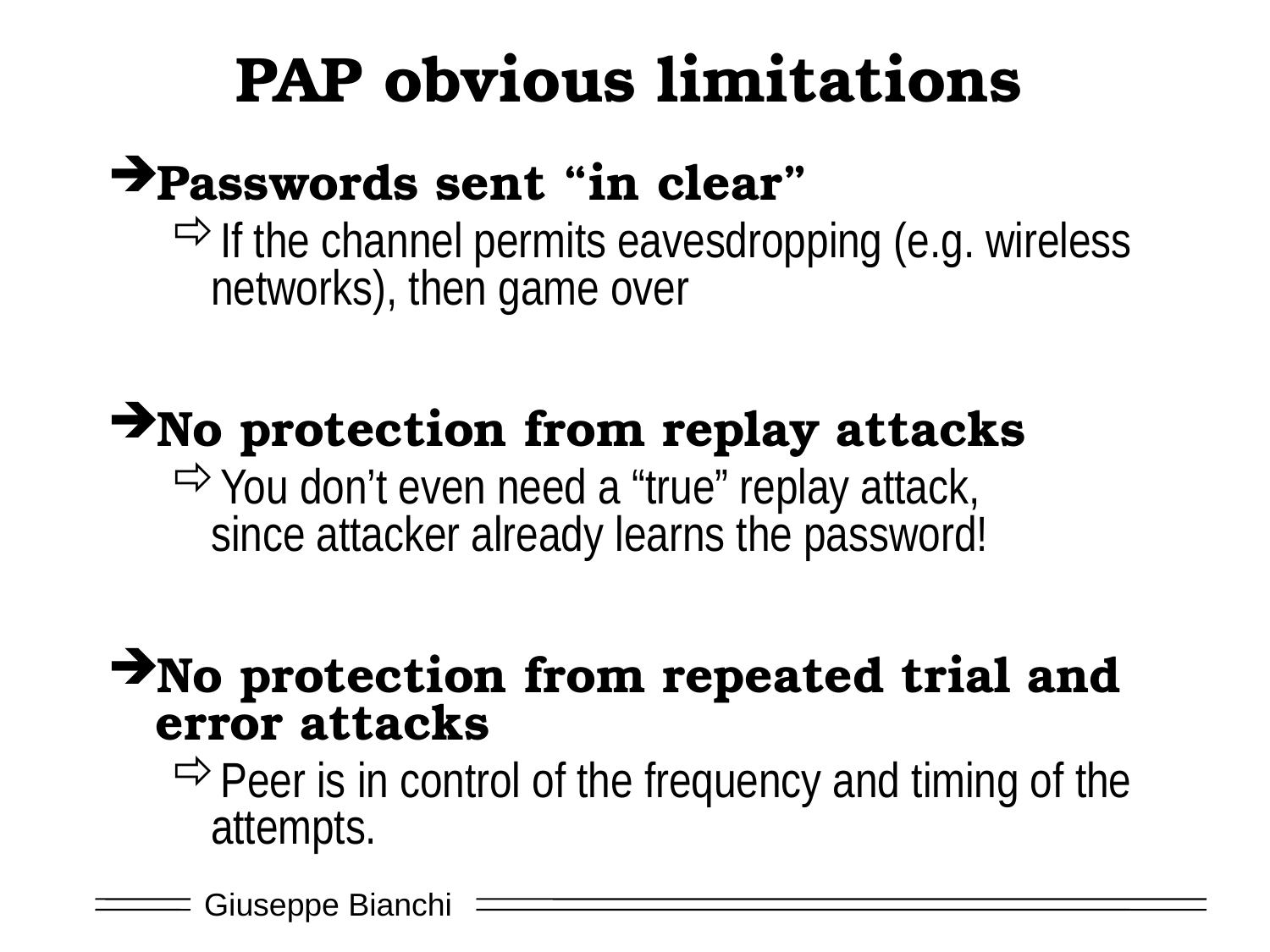

# PAP obvious limitations
Passwords sent “in clear”
If the channel permits eavesdropping (e.g. wireless networks), then game over

No protection from replay attacks
You don’t even need a “true” replay attack,
since attacker already learns the password!

No protection from repeated trial and error attacks
Peer is in control of the frequency and timing of the attempts.